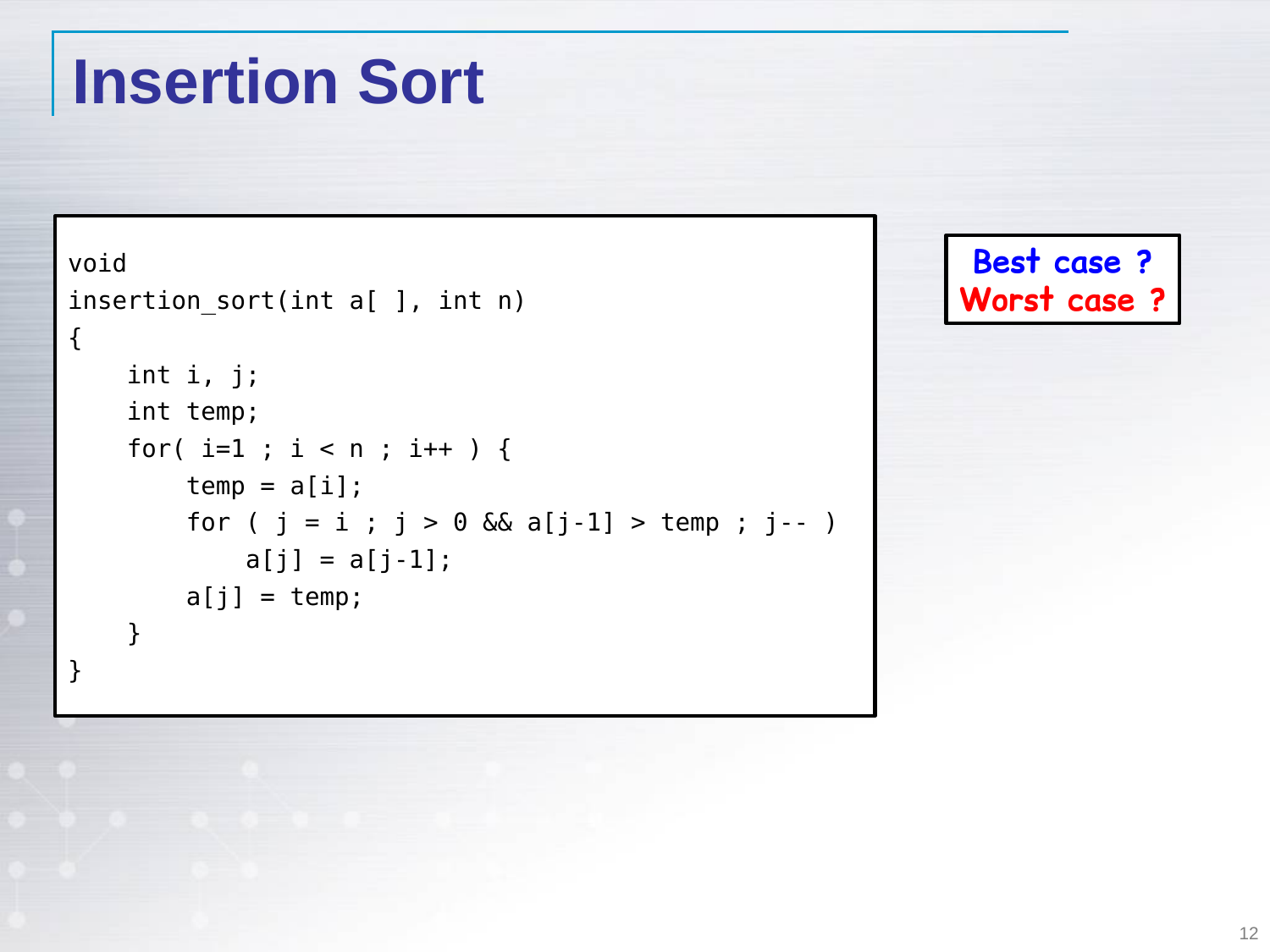

# Insertion Sort
void
insertion_sort(int a[ ], int n)
{
    int i, j;
    int temp;
    for( i=1 ; i < n ; i++ ) {
        temp = a[i];
        for ( j = i ; j > 0 && a[j-1] > temp ; j-- )
            a[j] = a[j-1];
        a[j] = temp;
    }
}
Best case ?
Worst case ?
12